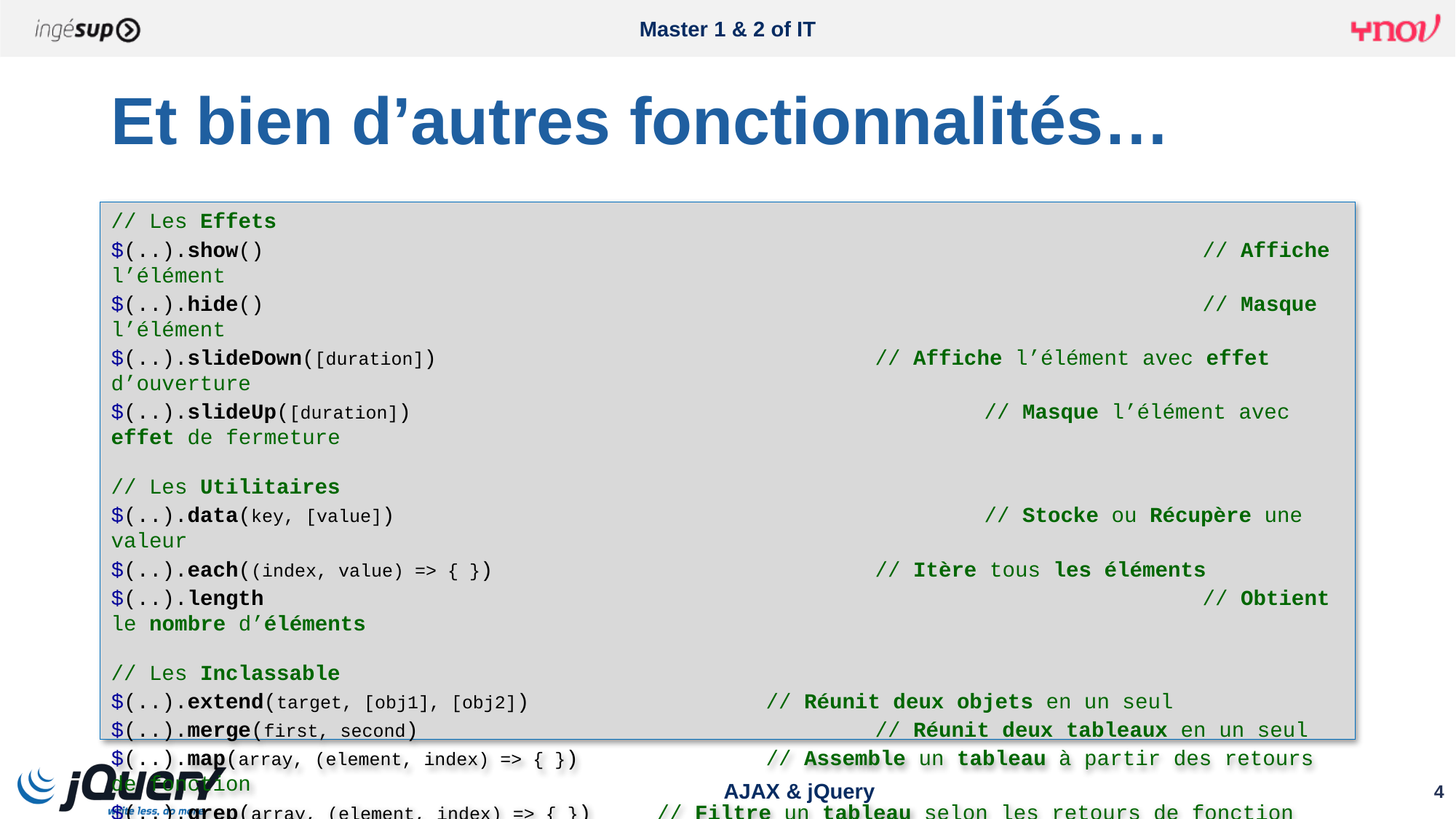

# Et bien d’autres fonctionnalités…
// Les Effets
$(..).show()									// Affiche l’élément
$(..).hide()									// Masque l’élément
$(..).slideDown([duration])					// Affiche l’élément avec effet d’ouverture
$(..).slideUp([duration])						// Masque l’élément avec effet de fermeture
// Les Utilitaires
$(..).data(key, [value])						// Stocke ou Récupère une valeur
$(..).each((index, value) => { })				// Itère tous les éléments
$(..).length									// Obtient le nombre d’éléments
// Les Inclassable
$(..).extend(target, [obj1], [obj2])			// Réunit deux objets en un seul
$(..).merge(first, second)					// Réunit deux tableaux en un seul
$(..).map(array, (element, index) => { })		// Assemble un tableau à partir des retours de fonction
$(..).grep(array, (element, index) => { })	// Filtre un tableau selon les retours de fonction
$(..).proxy(function, context)				// Retourne une fonction s’exécutant dans le contexte
AJAX & jQuery